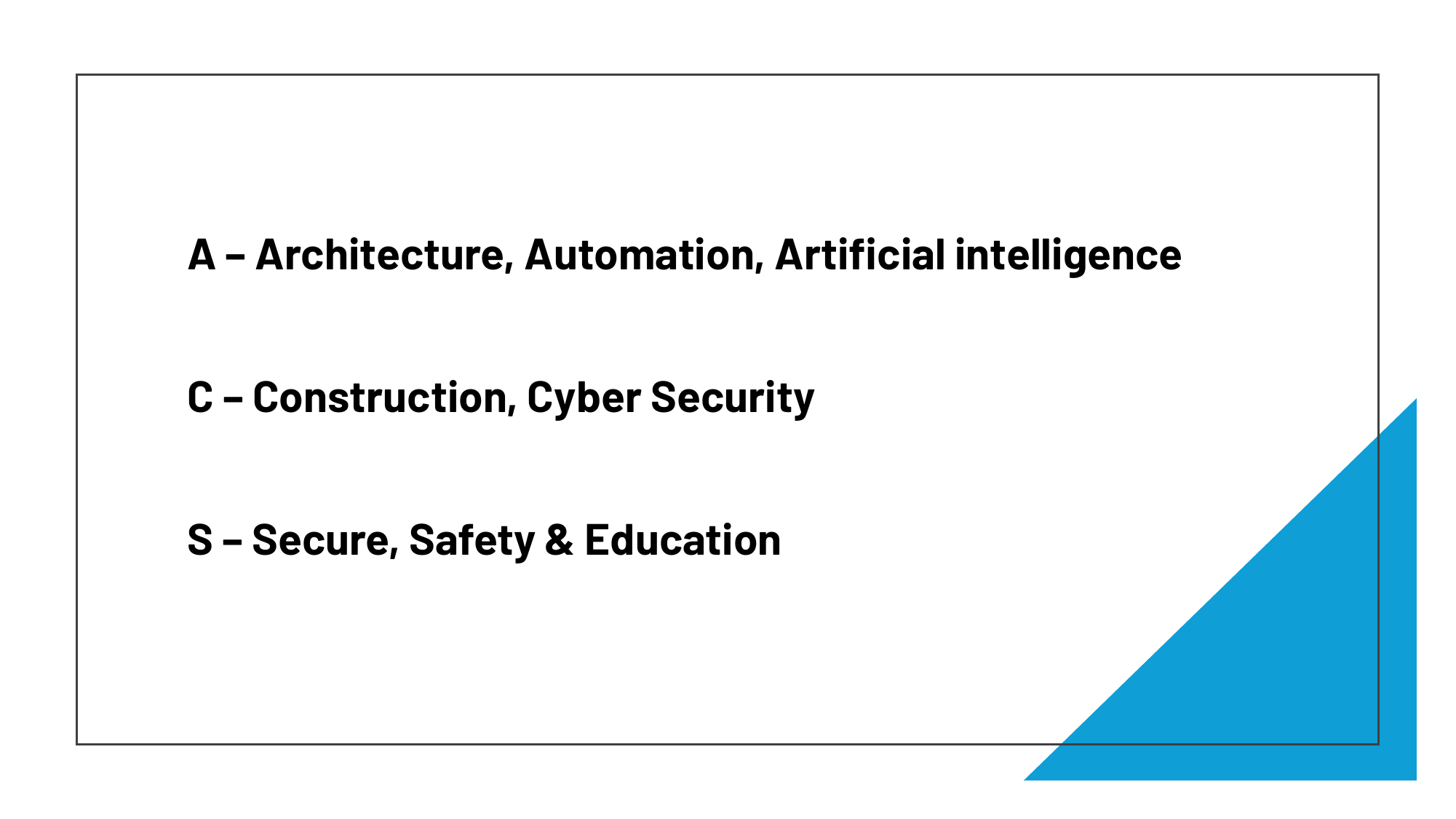

# A – Architecture, Automation, Artificial intelligence C – Construction, Cyber Security S – Secure, Safety & Education